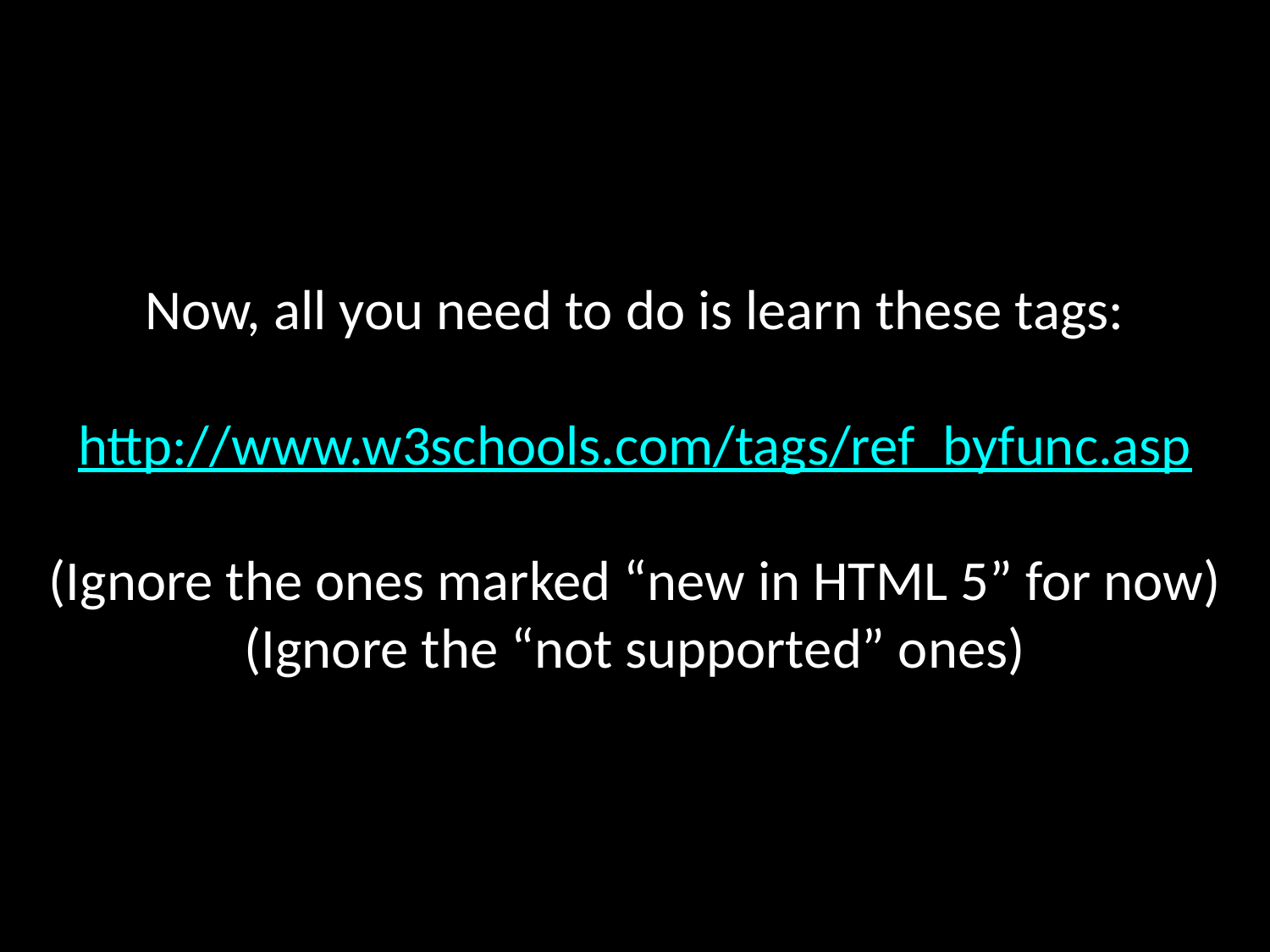

Now, all you need to do is learn these tags:
http://www.w3schools.com/tags/ref_byfunc.asp
(Ignore the ones marked “new in HTML 5” for now)
(Ignore the “not supported” ones)